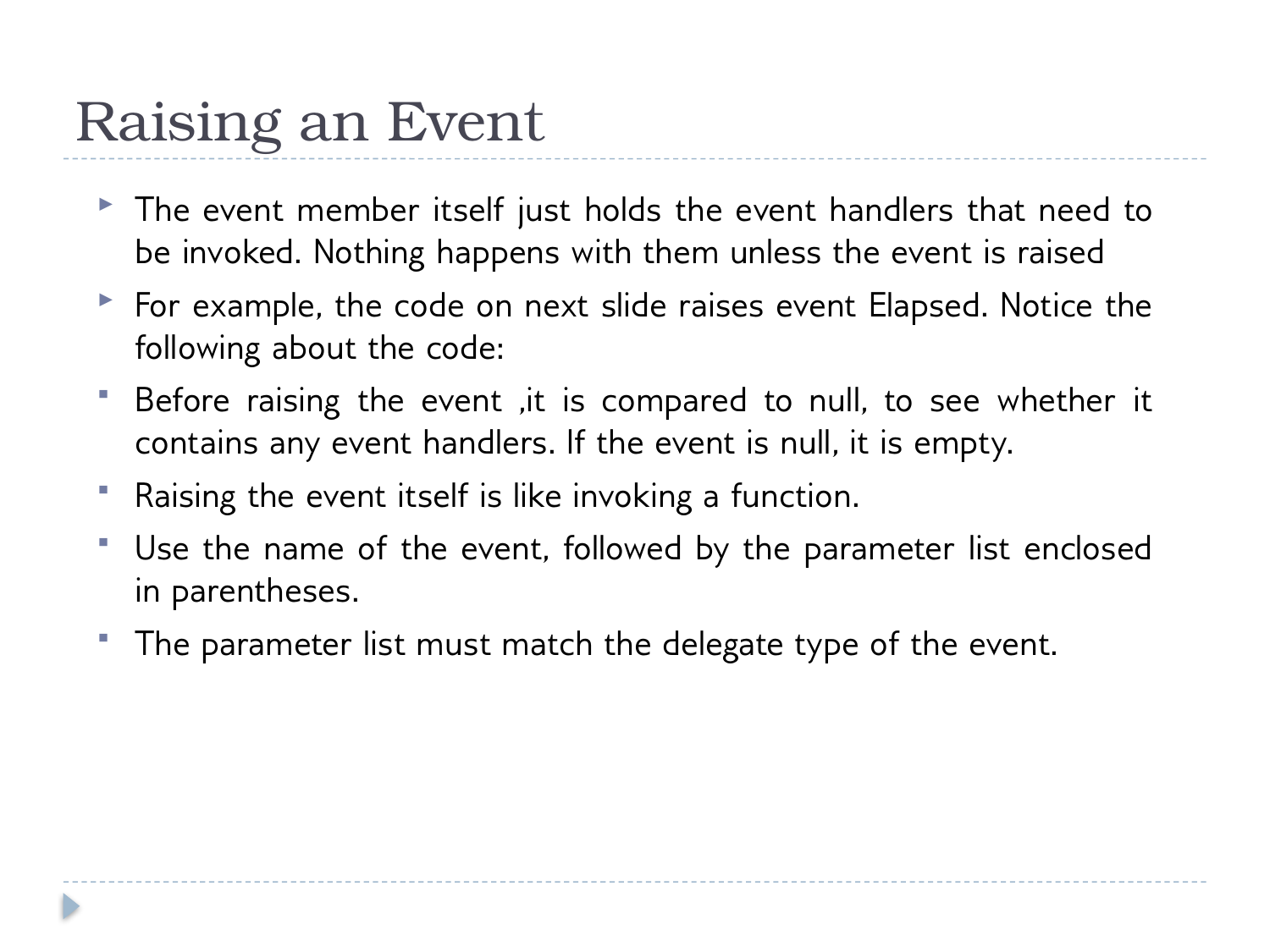

# Raising an Event
The event member itself just holds the event handlers that need to be invoked. Nothing happens with them unless the event is raised
For example, the code on next slide raises event Elapsed. Notice the following about the code:
Before raising the event ,it is compared to null, to see whether it contains any event handlers. If the event is null, it is empty.
Raising the event itself is like invoking a function.
Use the name of the event, followed by the parameter list enclosed in parentheses.
The parameter list must match the delegate type of the event.